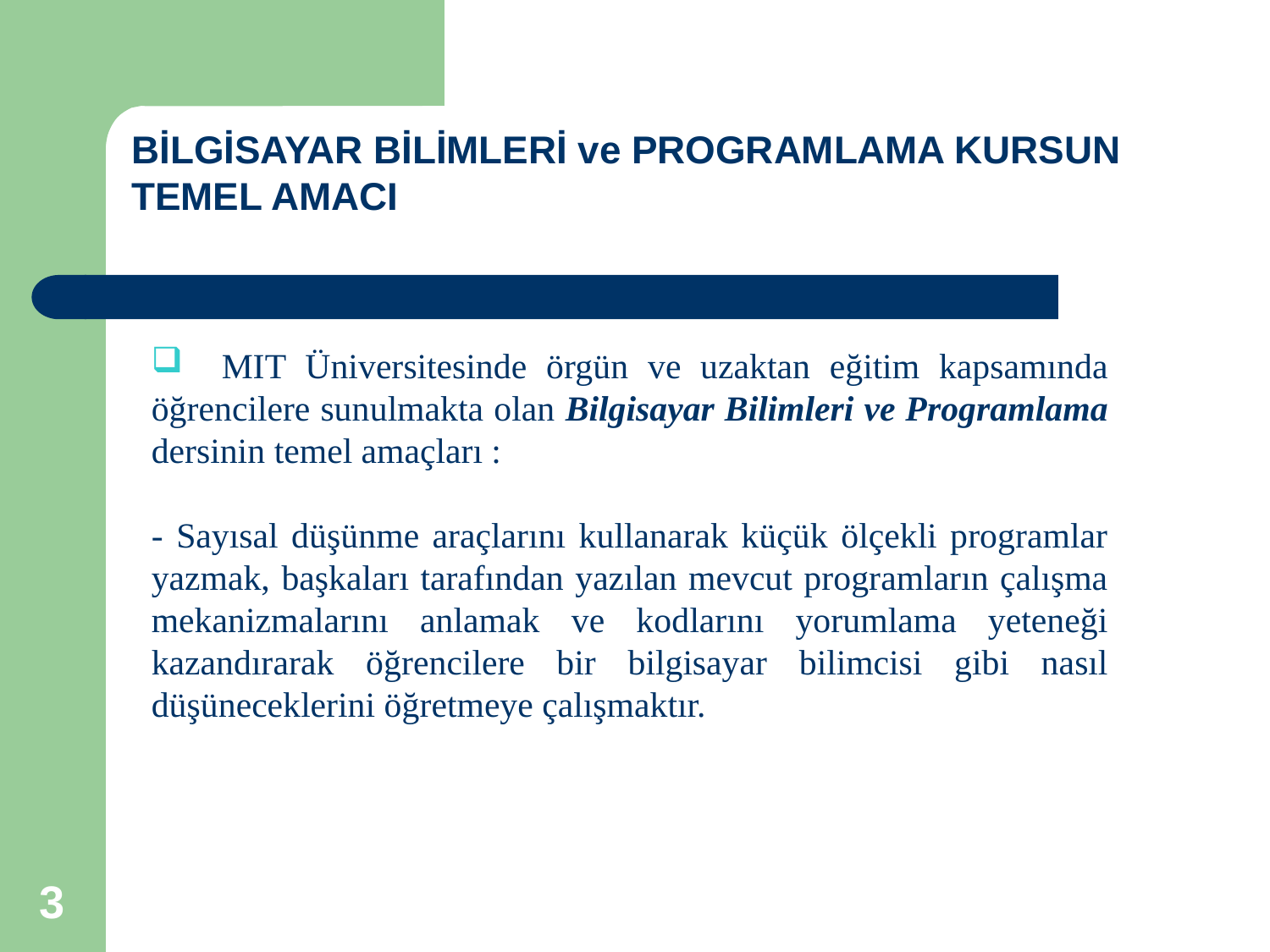

BİLGİSAYAR BİLİMLERİ ve PROGRAMLAMA KURSUN TEMEL AMACI
  MIT Üniversitesinde örgün ve uzaktan eğitim kapsamında öğrencilere sunulmakta olan Bilgisayar Bilimleri ve Programlama dersinin temel amaçları :

- Sayısal düşünme araçlarını kullanarak küçük ölçekli programlar yazmak, başkaları tarafından yazılan mevcut programların çalışma mekanizmalarını anlamak ve kodlarını yorumlama yeteneği kazandırarak öğrencilere bir bilgisayar bilimcisi gibi nasıl düşüneceklerini öğretmeye çalışmaktır.
3